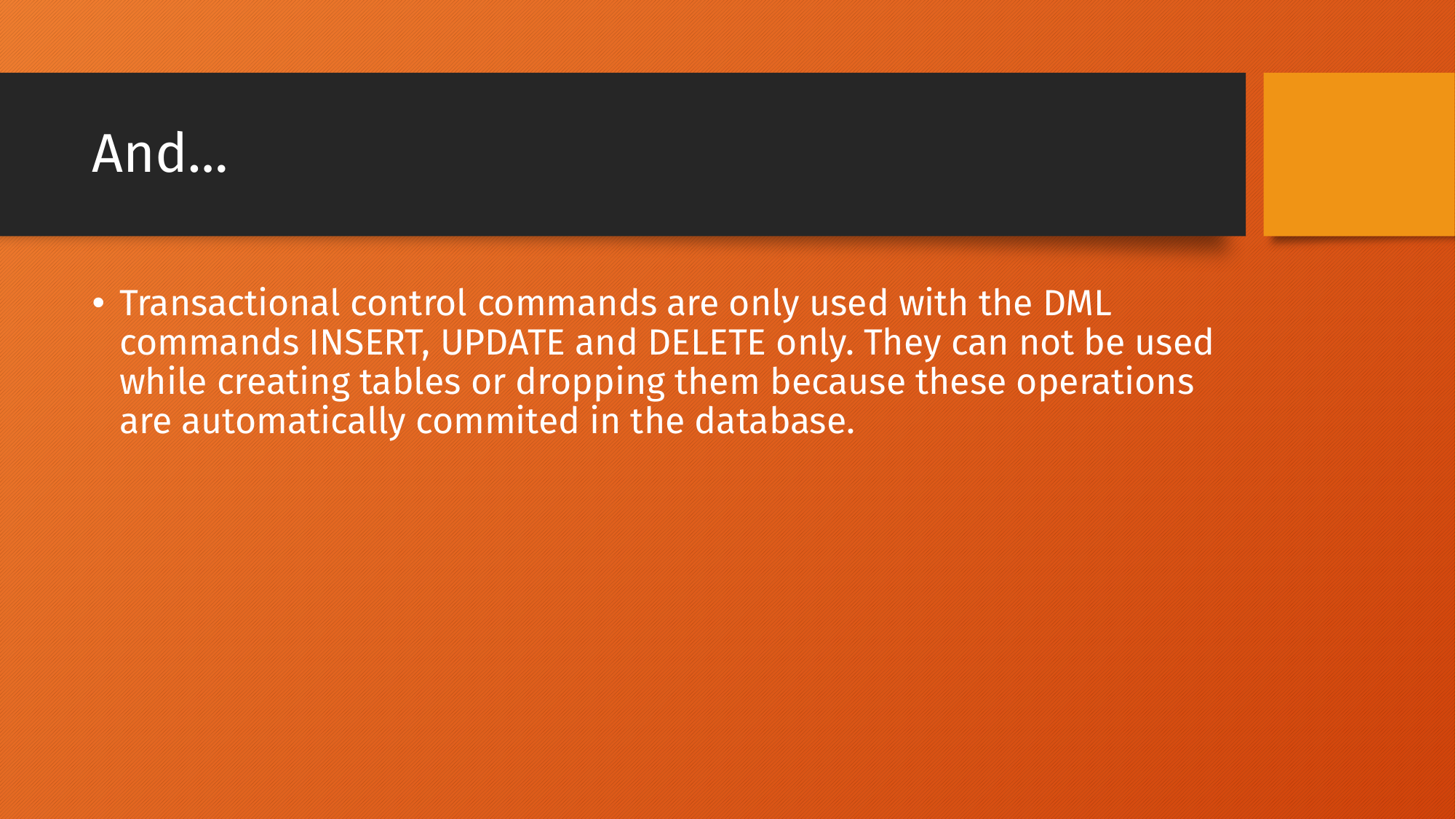

# And…
Transactional control commands are only used with the DML commands INSERT, UPDATE and DELETE only. They can not be used while creating tables or dropping them because these operations are automatically commited in the database.